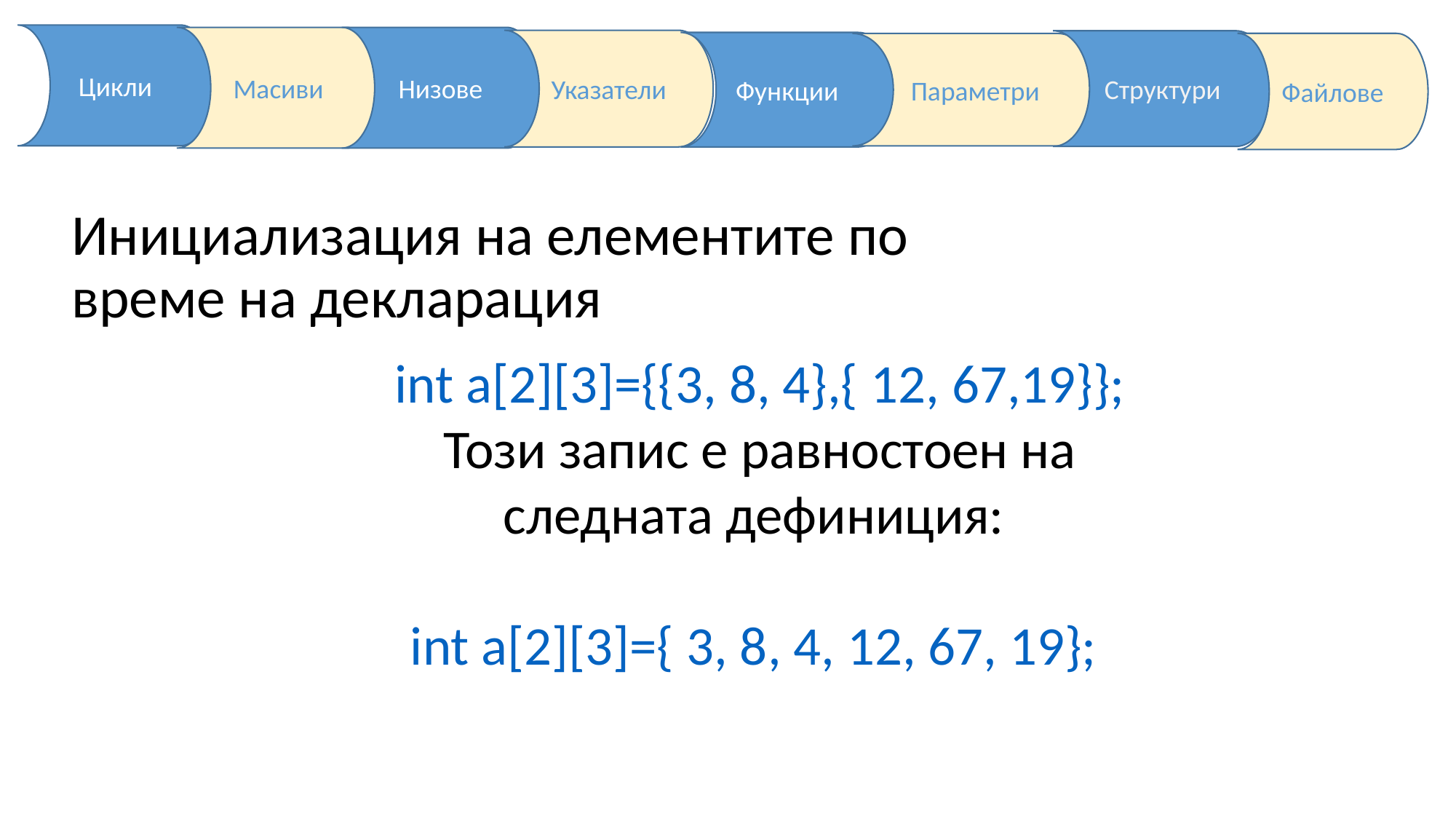

Инициализация на елементите по време на декларация
int a[2][3]={{3, 8, 4},{ 12, 67,19}};
Този запис е равностоен на следната дефиниция:
int a[2][3]={ 3, 8, 4, 12, 67, 19};